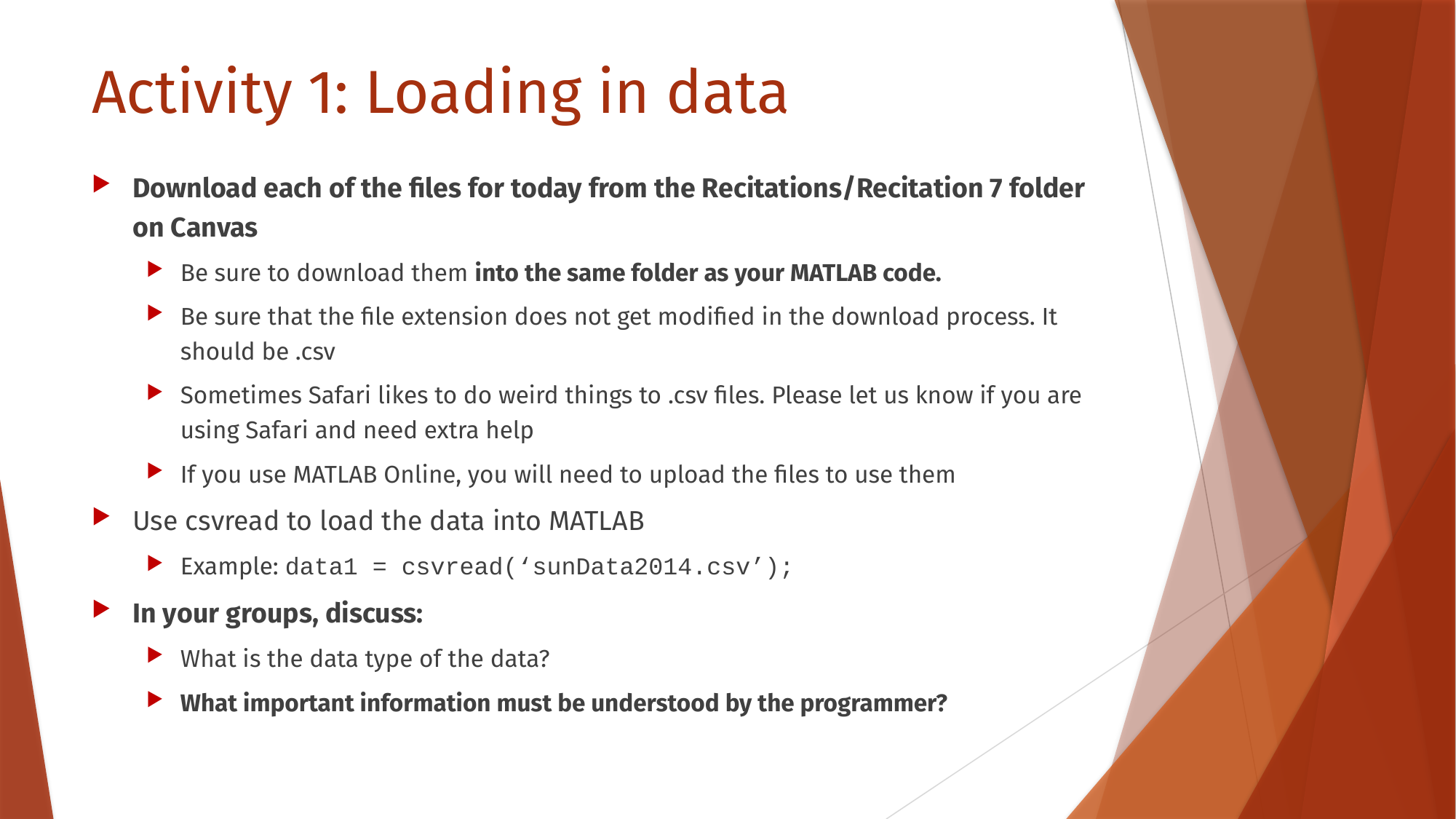

# Activity 1: Loading in data
Download each of the files for today from the Recitations/Recitation 7 folder on Canvas
Be sure to download them into the same folder as your MATLAB code.
Be sure that the file extension does not get modified in the download process. It should be .csv
Sometimes Safari likes to do weird things to .csv files. Please let us know if you are using Safari and need extra help
If you use MATLAB Online, you will need to upload the files to use them
Use csvread to load the data into MATLAB
Example: data1 = csvread(‘sunData2014.csv’);
In your groups, discuss:
What is the data type of the data?
What important information must be understood by the programmer?